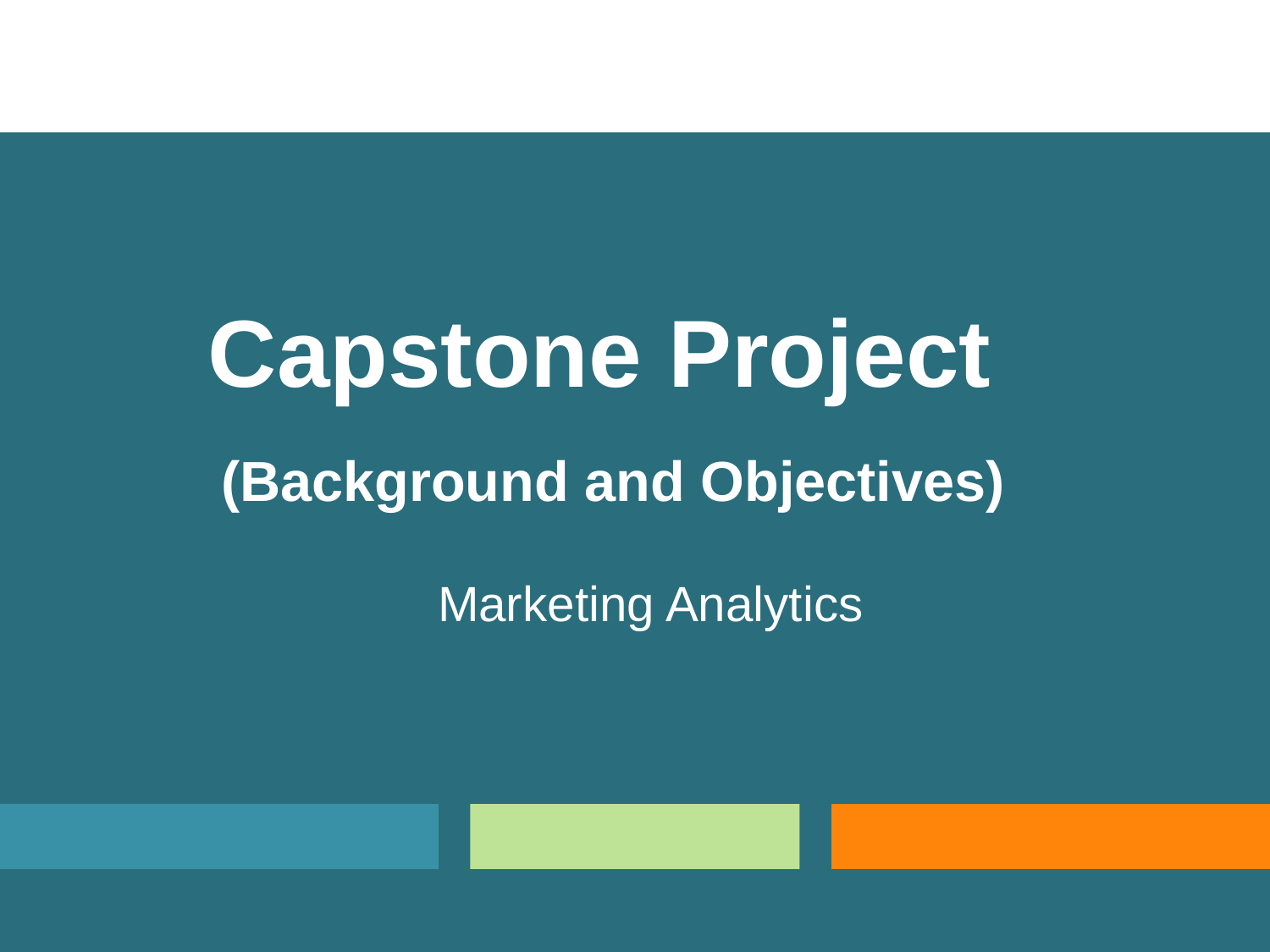

Capstone Project
(Background and Objectives)
Marketing Analytics